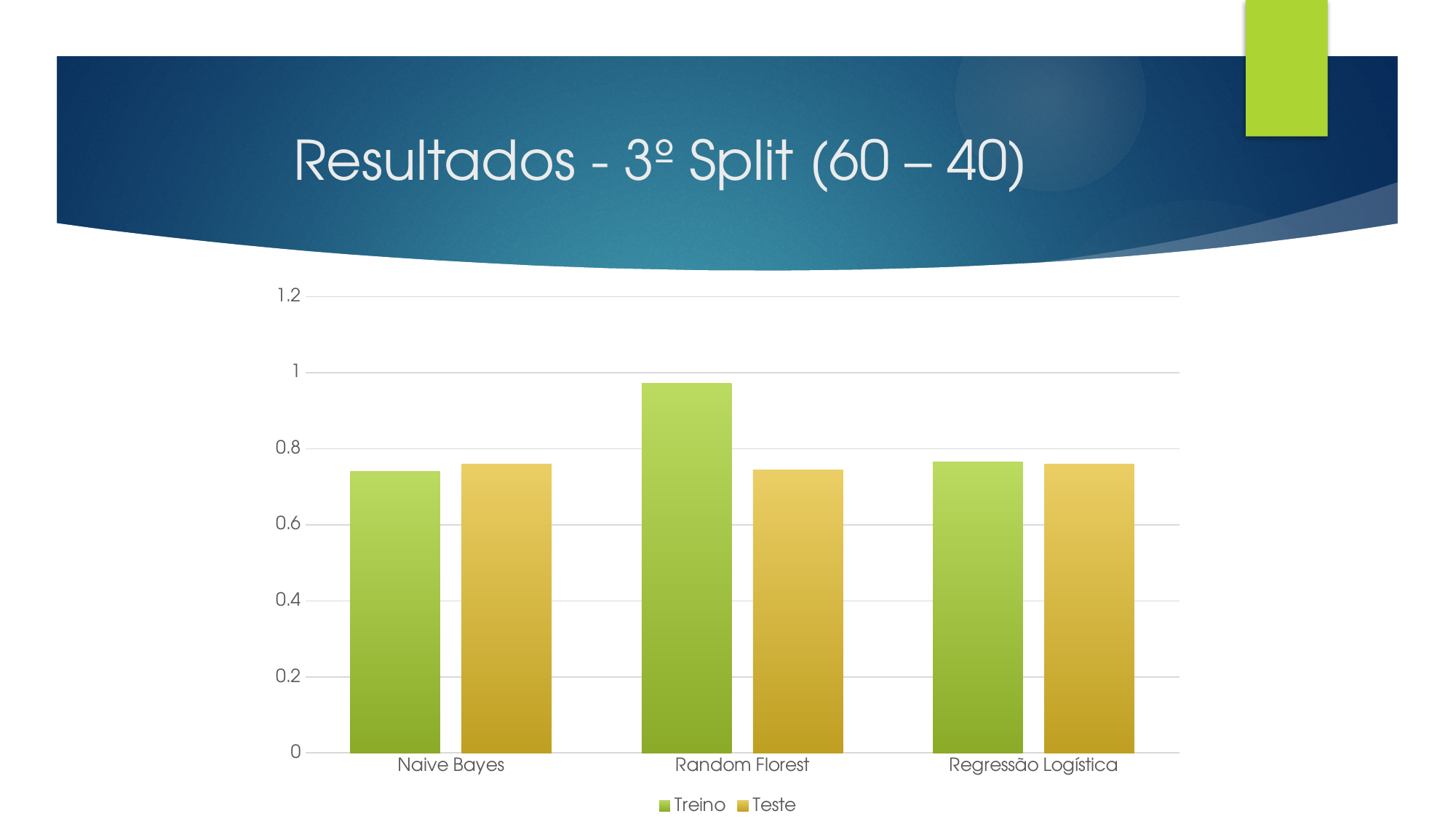

# Resultados - 3º Split (60 – 40)

### Chart

| Category | Treino | Teste |
|---|---|---|
| Naive Bayes | 0.7413 | 0.7597 |
| Random Florest | 0.9717 | 0.7435 |
| Regressão Logística | 0.7652 | 0.7597 |